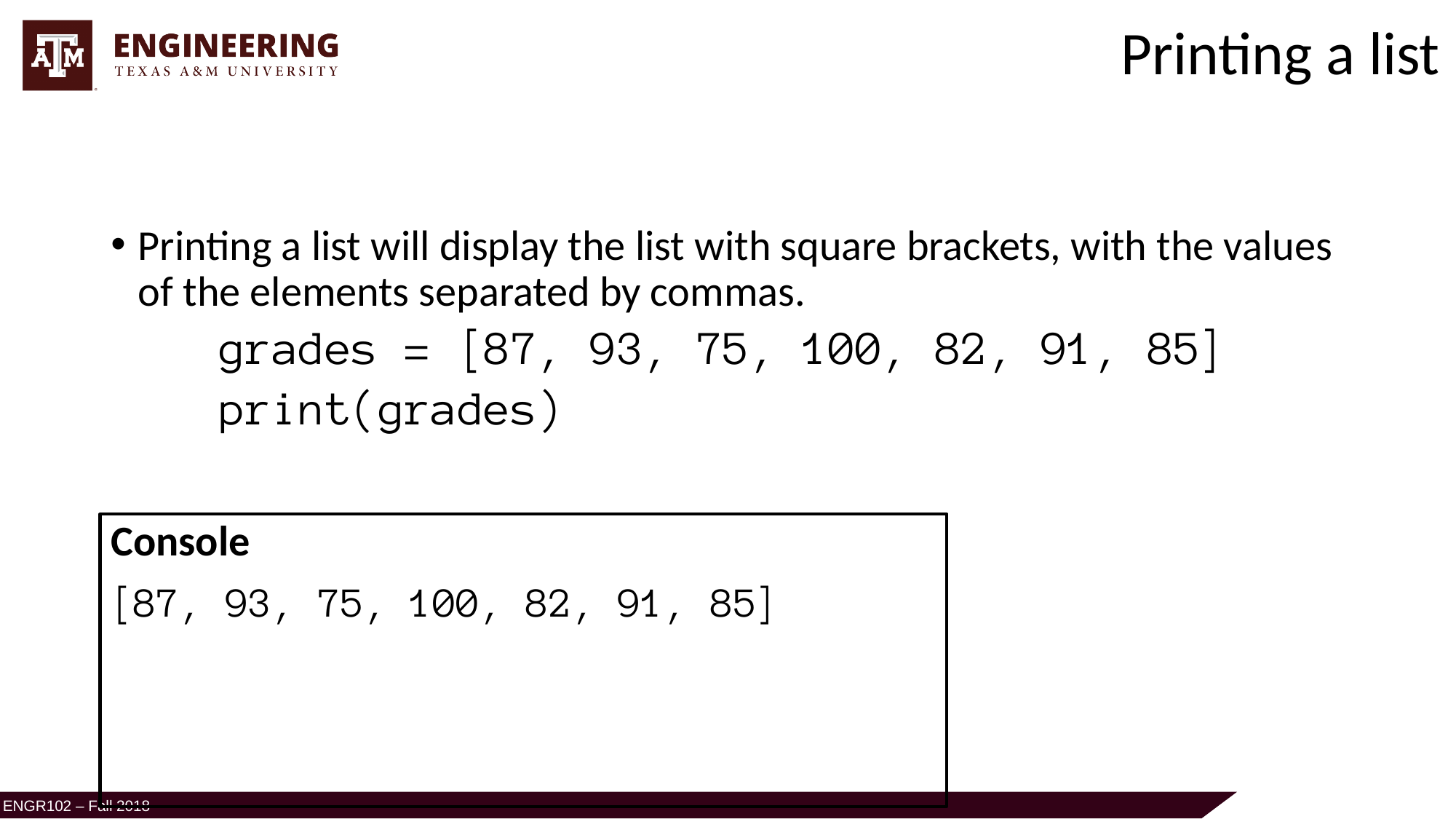

# Printing a list
Printing a list will display the list with square brackets, with the values of the elements separated by commas.
grades = [87, 93, 75, 100, 82, 91, 85]
print(grades)
Console
[87, 93, 75, 100, 82, 91, 85]